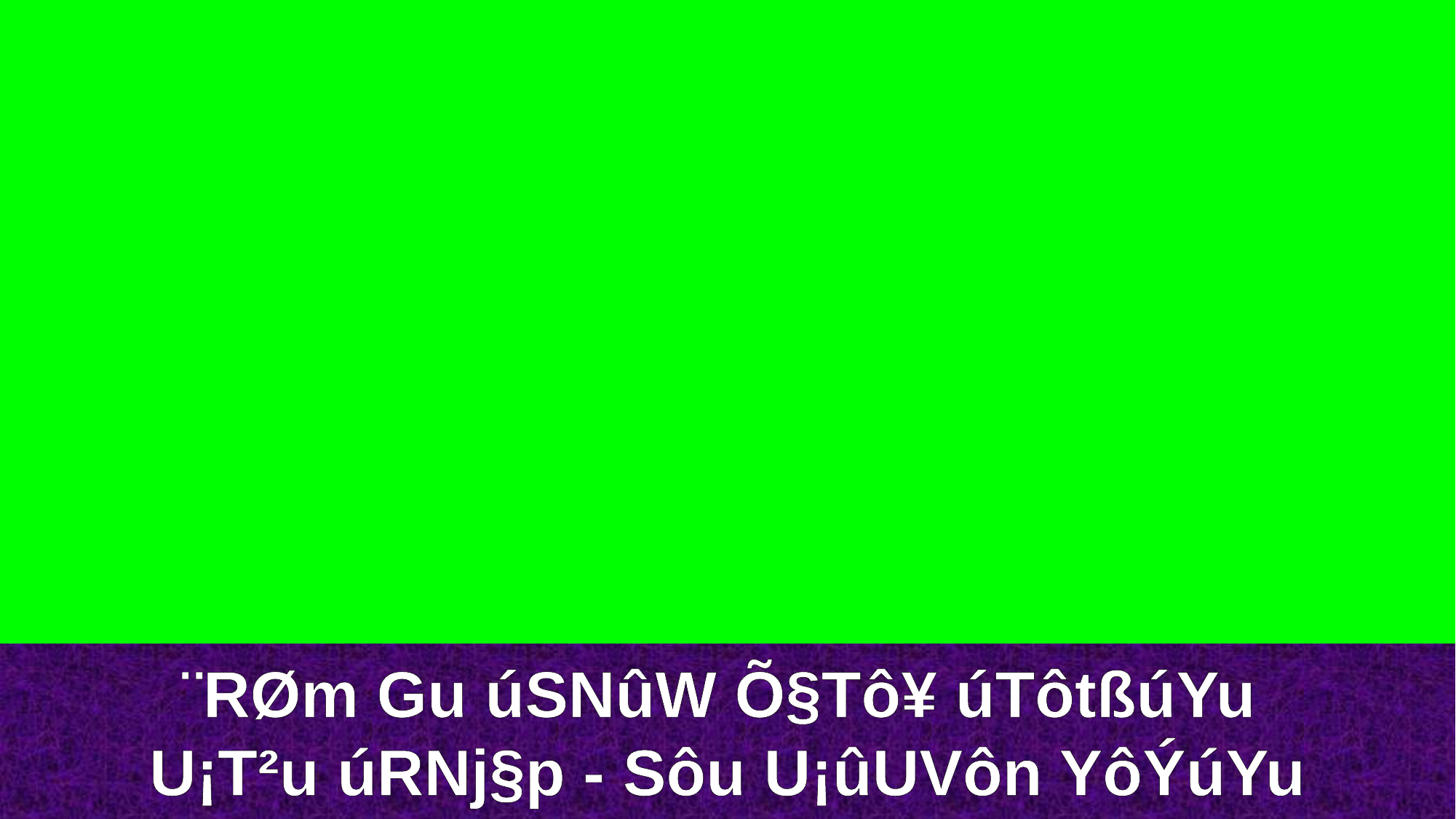

¨RØm Gu úSNûW Õ§Tô¥ úTôtßúYu
U¡T²u úRNj§p - Sôu U¡ûUVôn YôÝúYu